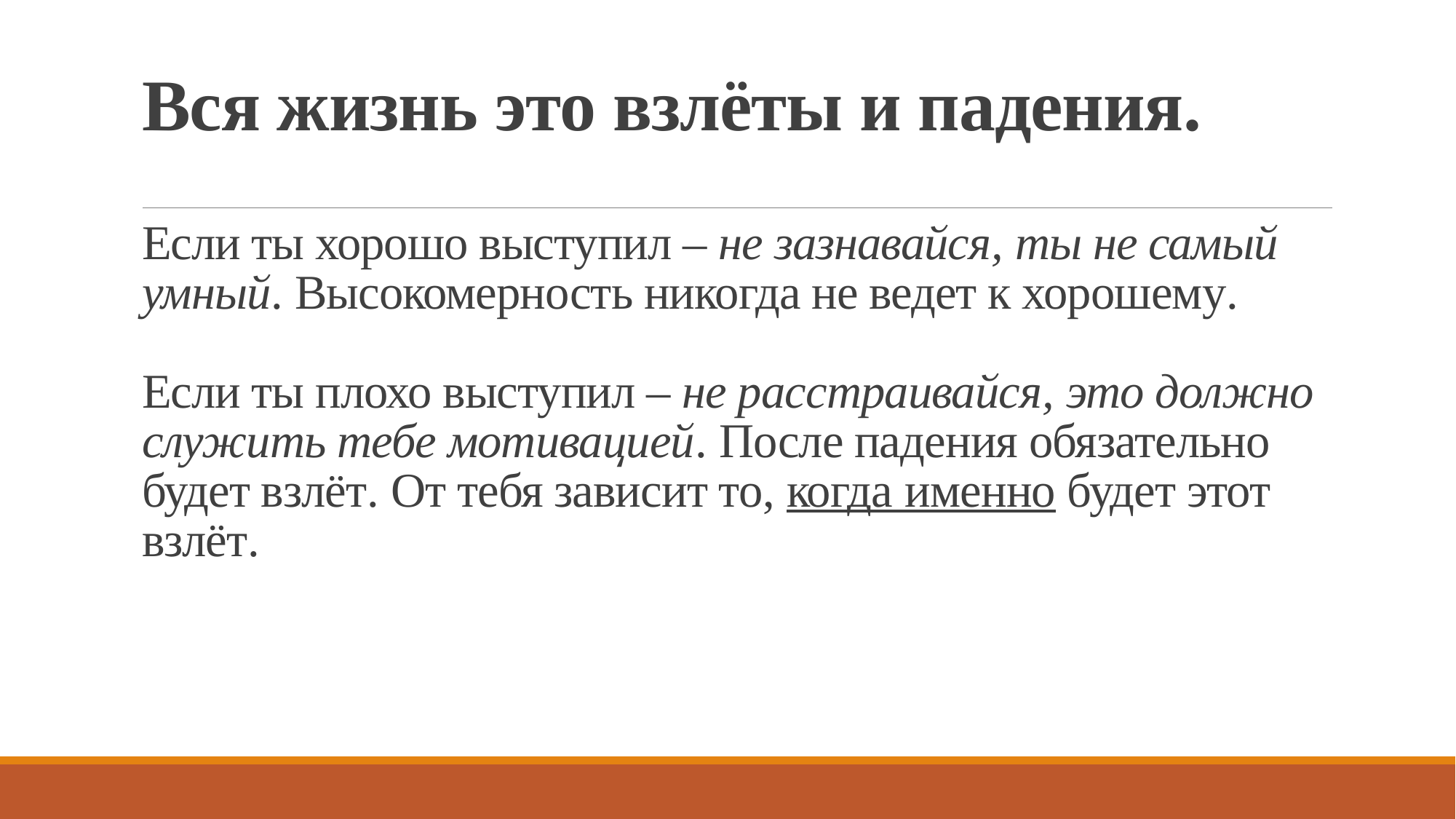

# Вся жизнь это взлёты и падения. Если ты хорошо выступил – не зазнавайся, ты не самый умный. Высокомерность никогда не ведет к хорошему. Если ты плохо выступил – не расстраивайся, это должно служить тебе мотивацией. После падения обязательно будет взлёт. От тебя зависит то, когда именно будет этот взлёт.